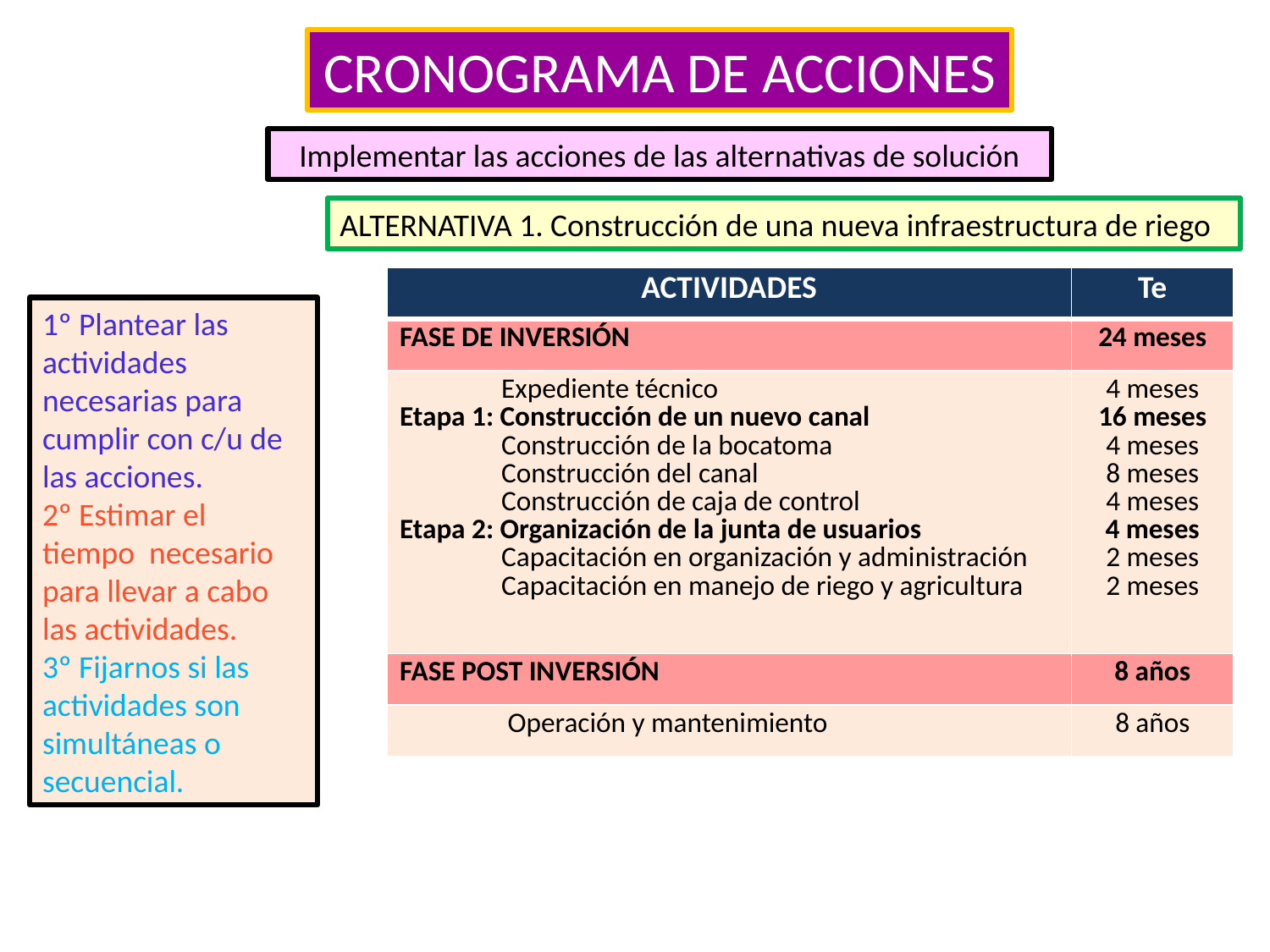

CRONOGRAMA DE ACCIONES
Implementar las acciones de las alternativas de solución
ALTERNATIVA 1. Construcción de una nueva infraestructura de riego
| ACTIVIDADES | Te |
| --- | --- |
| FASE DE INVERSIÓN | 24 meses |
| Expediente técnico Etapa 1: Construcción de un nuevo canal Construcción de la bocatoma Construcción del canal Construcción de caja de control Etapa 2: Organización de la junta de usuarios Capacitación en organización y administración Capacitación en manejo de riego y agricultura | 4 meses 16 meses 4 meses 8 meses 4 meses 4 meses 2 meses 2 meses |
| FASE POST INVERSIÓN | 8 años |
| Operación y mantenimiento | 8 años |
1º Plantear las actividades necesarias para cumplir con c/u de las acciones.
2º Estimar el tiempo  necesario para llevar a cabo las actividades.
3º Fijarnos si las actividades son simultáneas o secuencial.